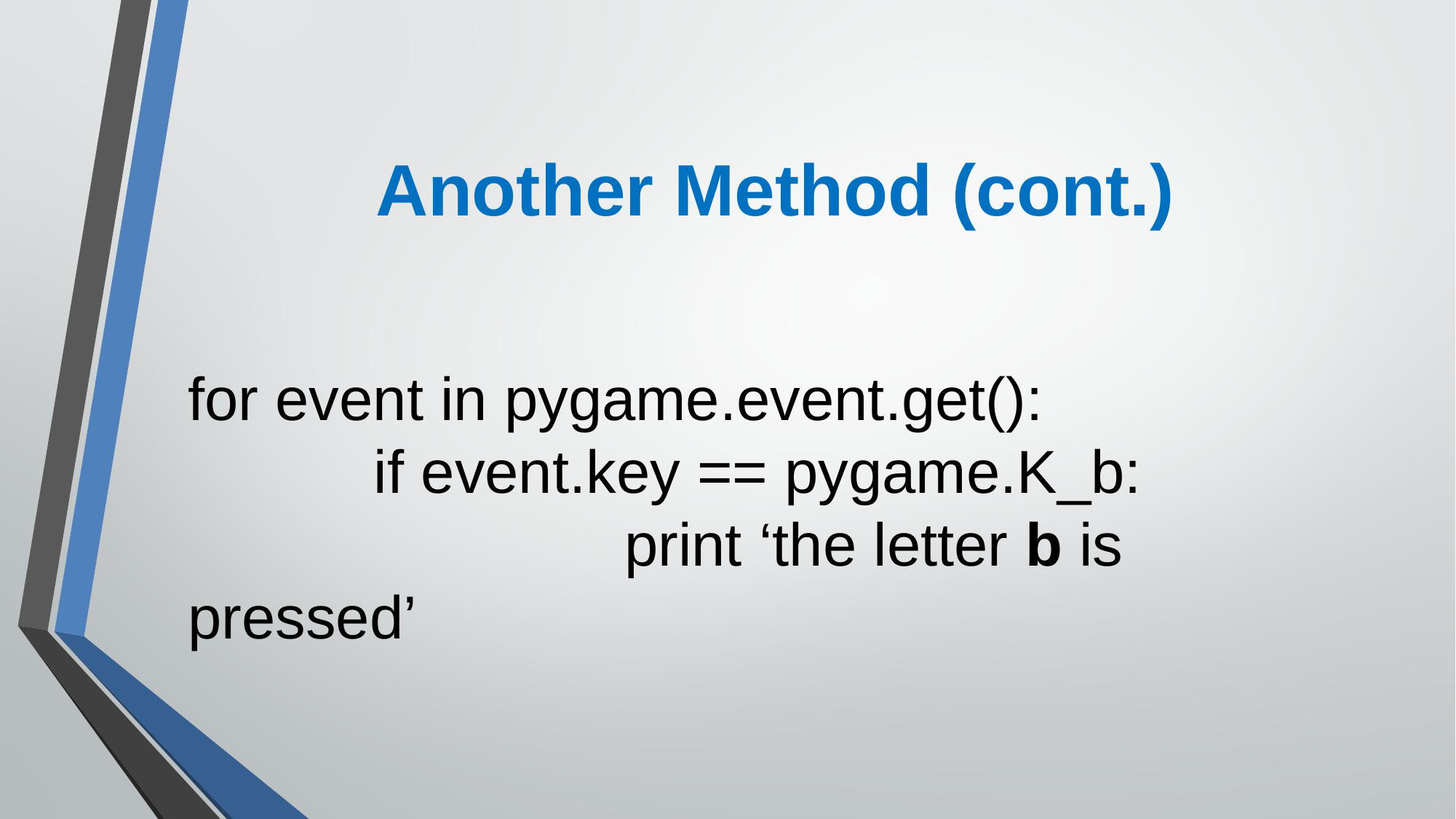

Another Method (cont.)
for event in pygame.event.get():
           if event.key == pygame.K_b:
				print ‘the letter b is pressed’